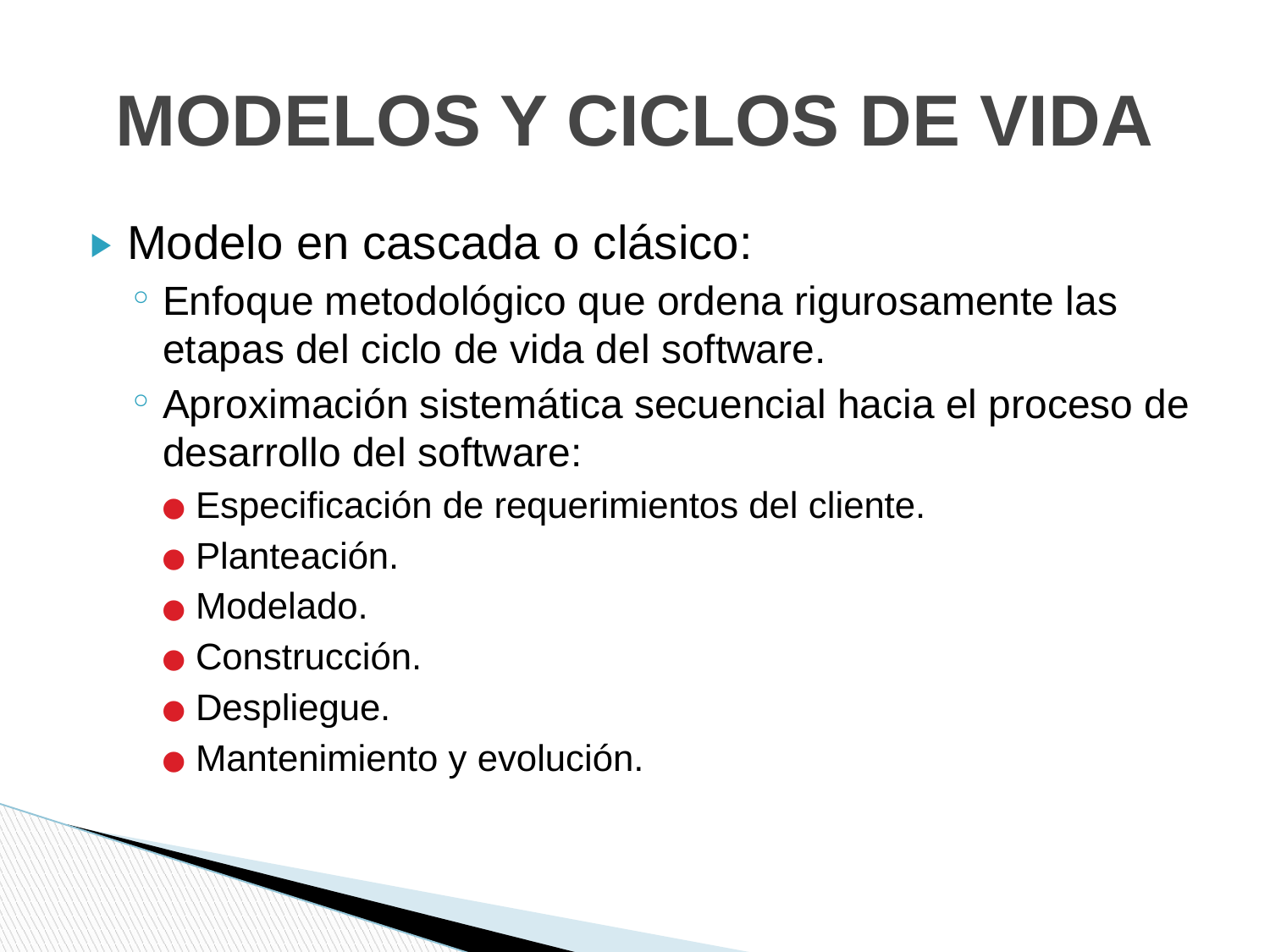

# MODELOS Y CICLOS DE VIDA
Modelo en cascada o clásico:
Enfoque metodológico que ordena rigurosamente las etapas del ciclo de vida del software.
Aproximación sistemática secuencial hacia el proceso de desarrollo del software:
Especificación de requerimientos del cliente.
Planteación.
Modelado.
Construcción.
Despliegue.
Mantenimiento y evolución.